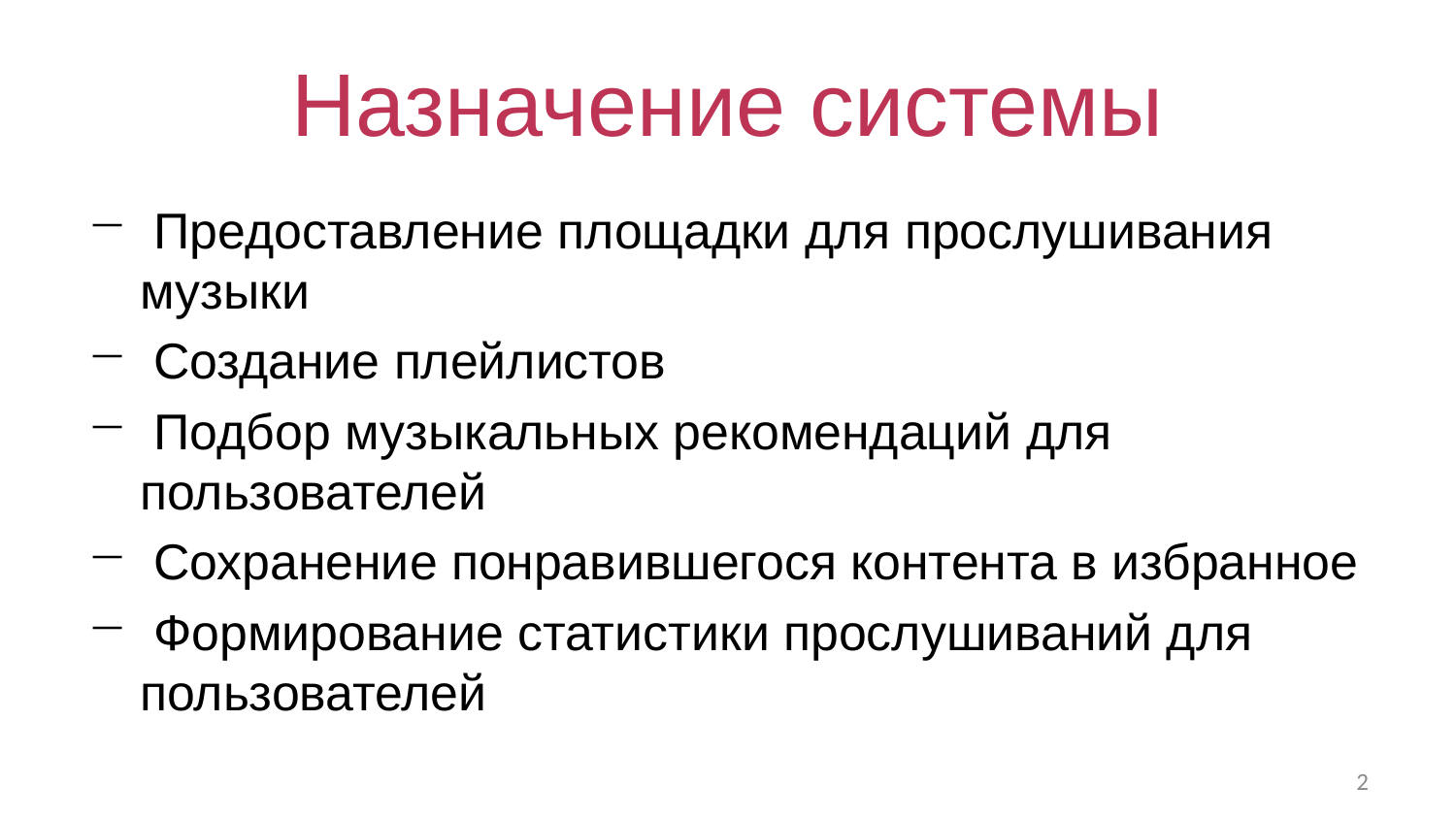

# Назначение системы
 Предоставление площадки для прослушивания музыки
 Создание плейлистов
 Подбор музыкальных рекомендаций для пользователей
 Сохранение понравившегося контента в избранное
 Формирование статистики прослушиваний для пользователей
2